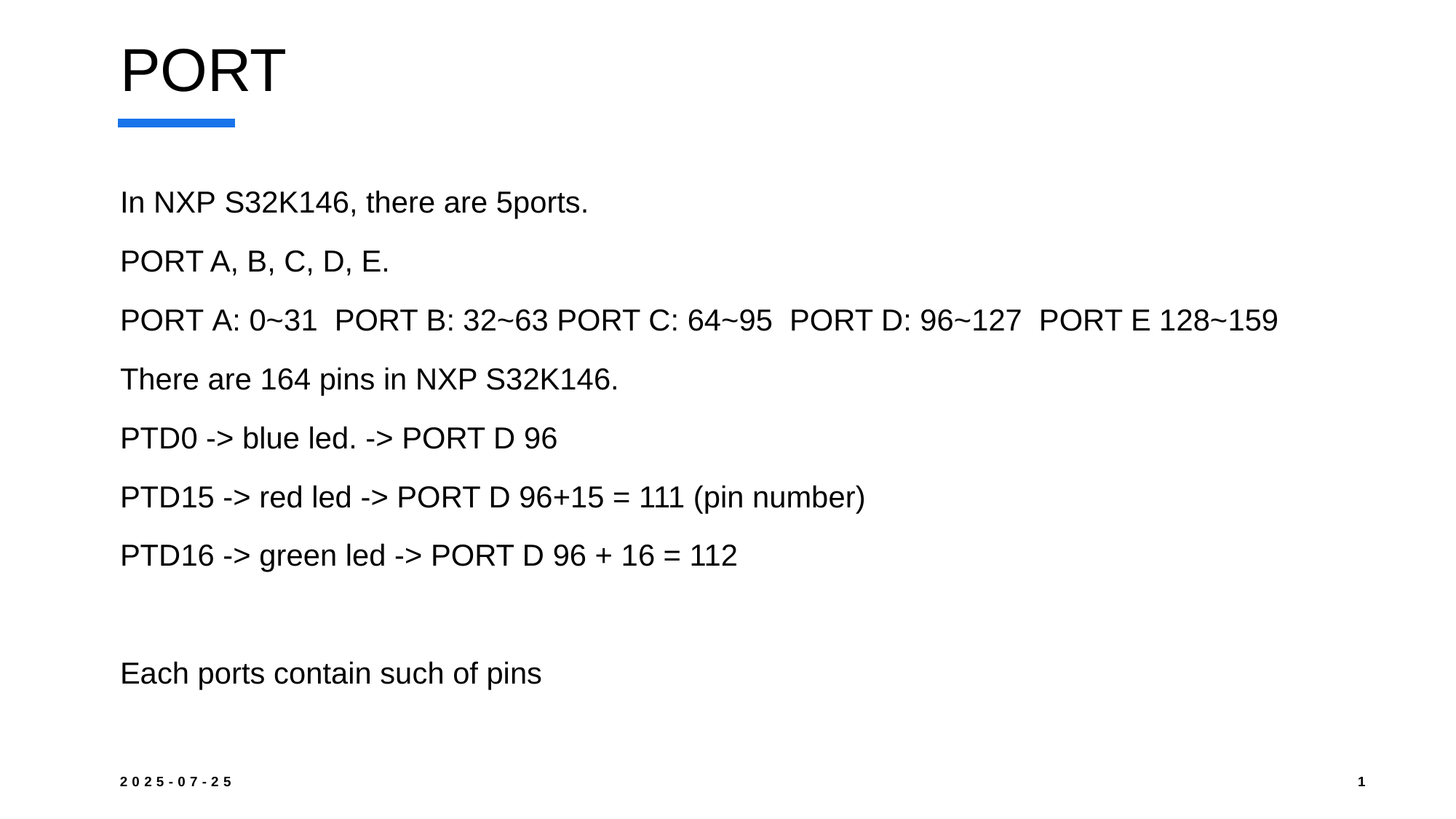

# PORT
In NXP S32K146, there are 5ports.
PORT A, B, C, D, E.
PORT A: 0~31  PORT B: 32~63 PORT C: 64~95  PORT D: 96~127  PORT E 128~159
There are 164 pins in NXP S32K146.
PTD0 -> blue led. -> PORT D 96
PTD15 -> red led -> PORT D 96+15 = 111 (pin number)
PTD16 -> green led -> PORT D 96 + 16 = 112

Each ports contain such of pins

2025-07-25

1